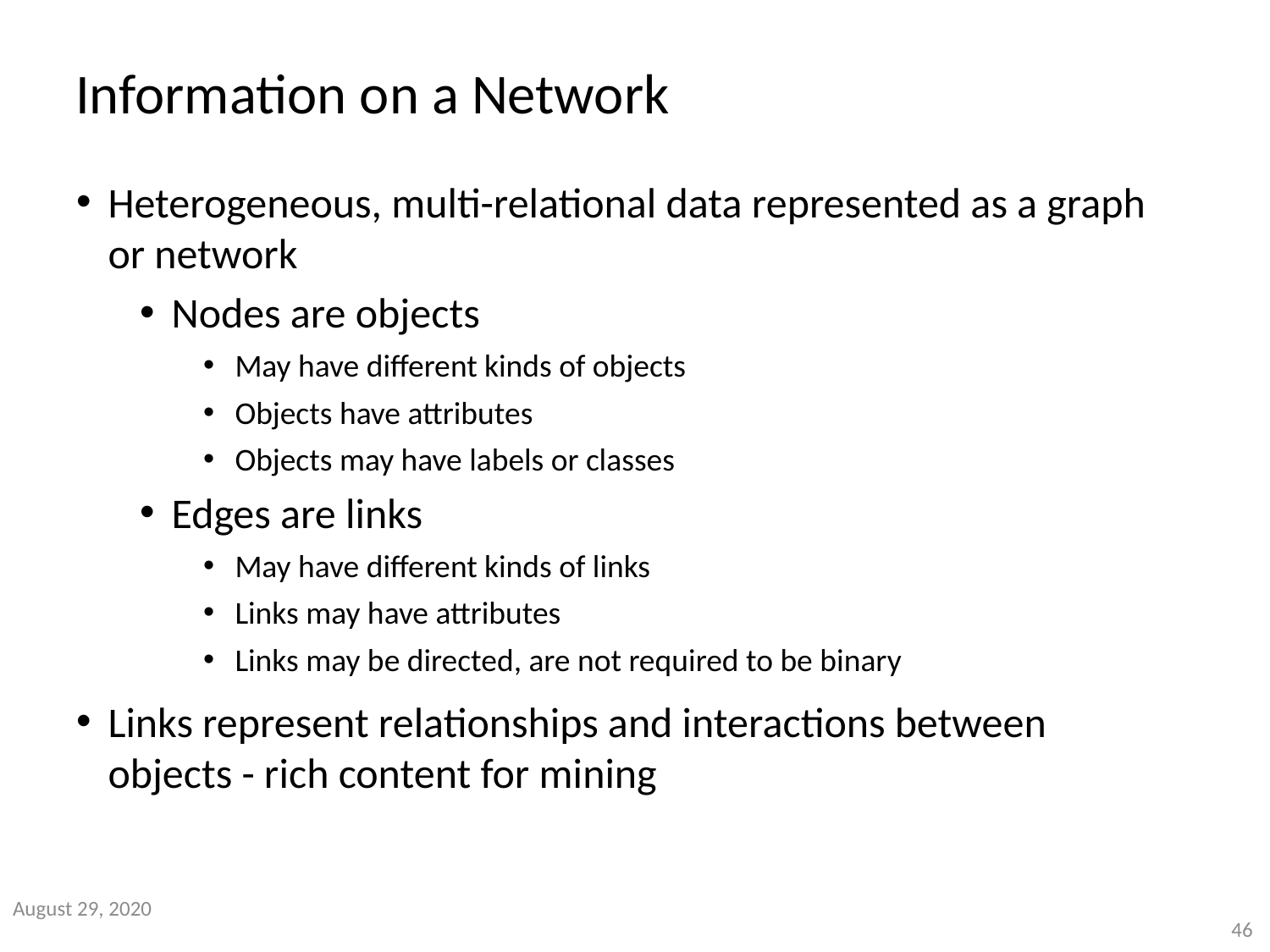

# Information on a Network
Heterogeneous, multi-relational data represented as a graph or network
Nodes are objects
May have different kinds of objects
Objects have attributes
Objects may have labels or classes
Edges are links
May have different kinds of links
Links may have attributes
Links may be directed, are not required to be binary
Links represent relationships and interactions between objects - rich content for mining
August 29, 2020
46